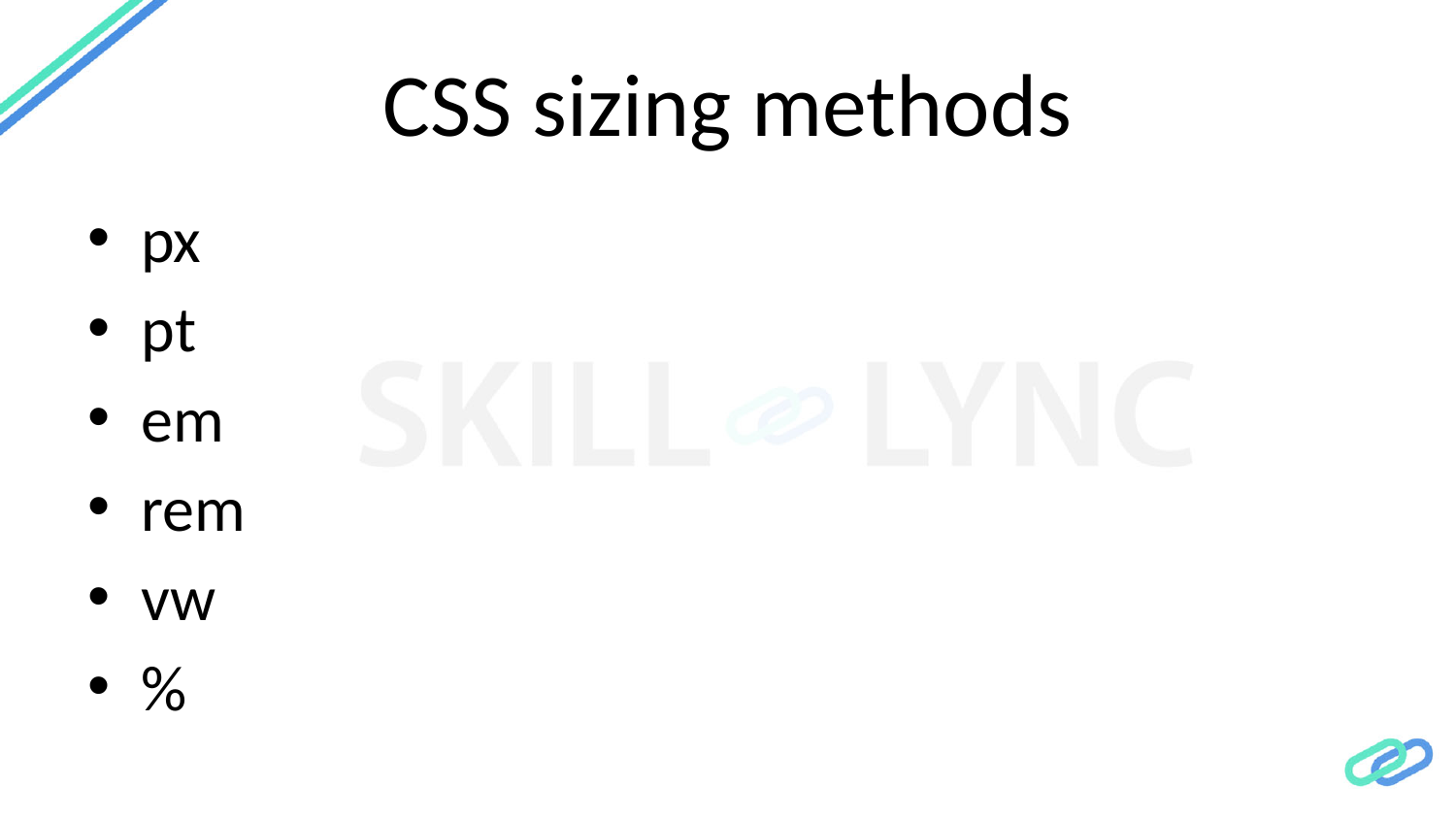

# CSS sizing methods
px
pt
em
rem
vw
%